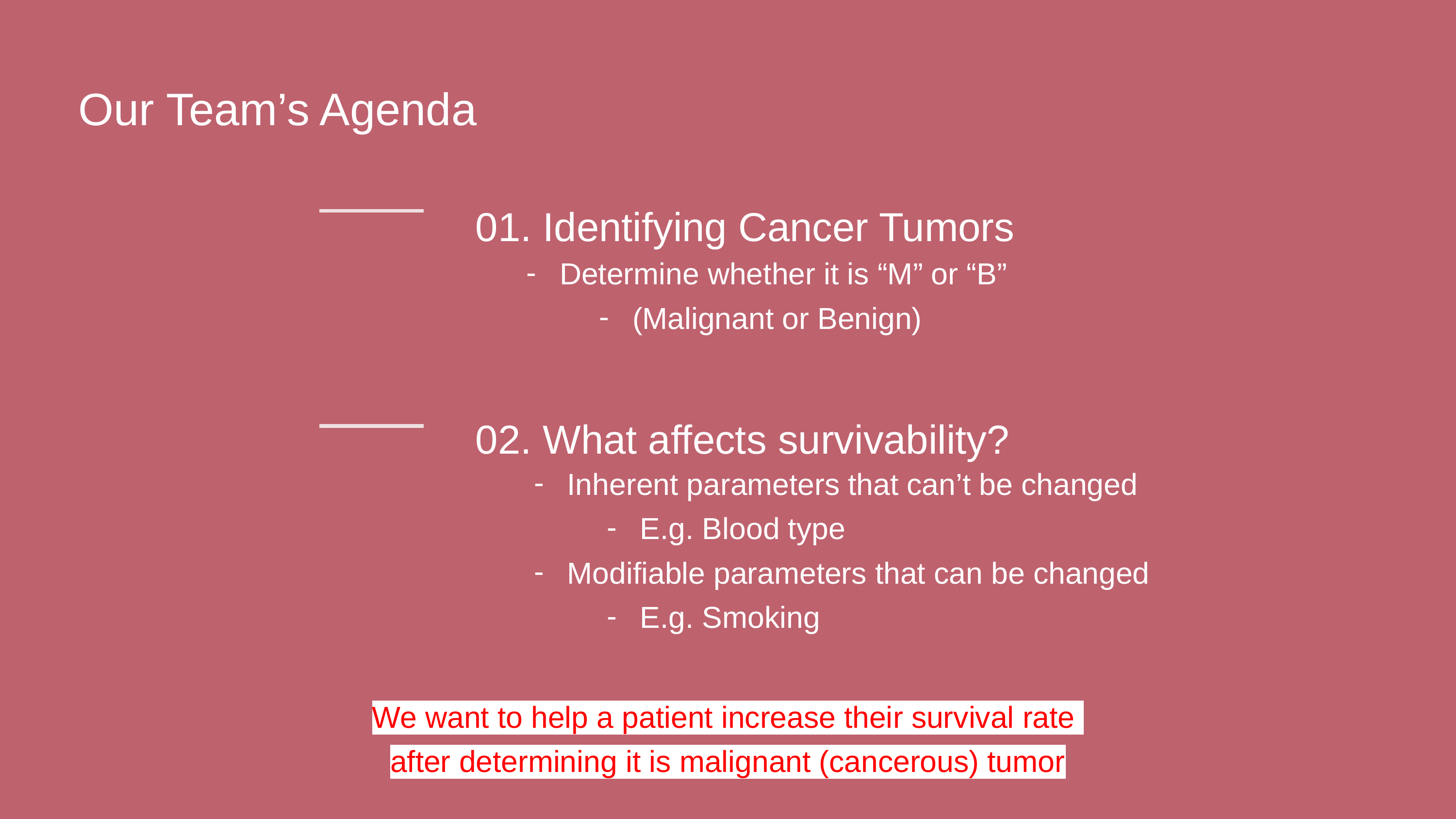

Our Team’s Agenda
01. Identifying Cancer Tumors
Determine whether it is “M” or “B”
(Malignant or Benign)
02. What affects survivability?
Inherent parameters that can’t be changed
E.g. Blood type
Modifiable parameters that can be changed
E.g. Smoking
We want to help a patient increase their survival rate
after determining it is malignant (cancerous) tumor